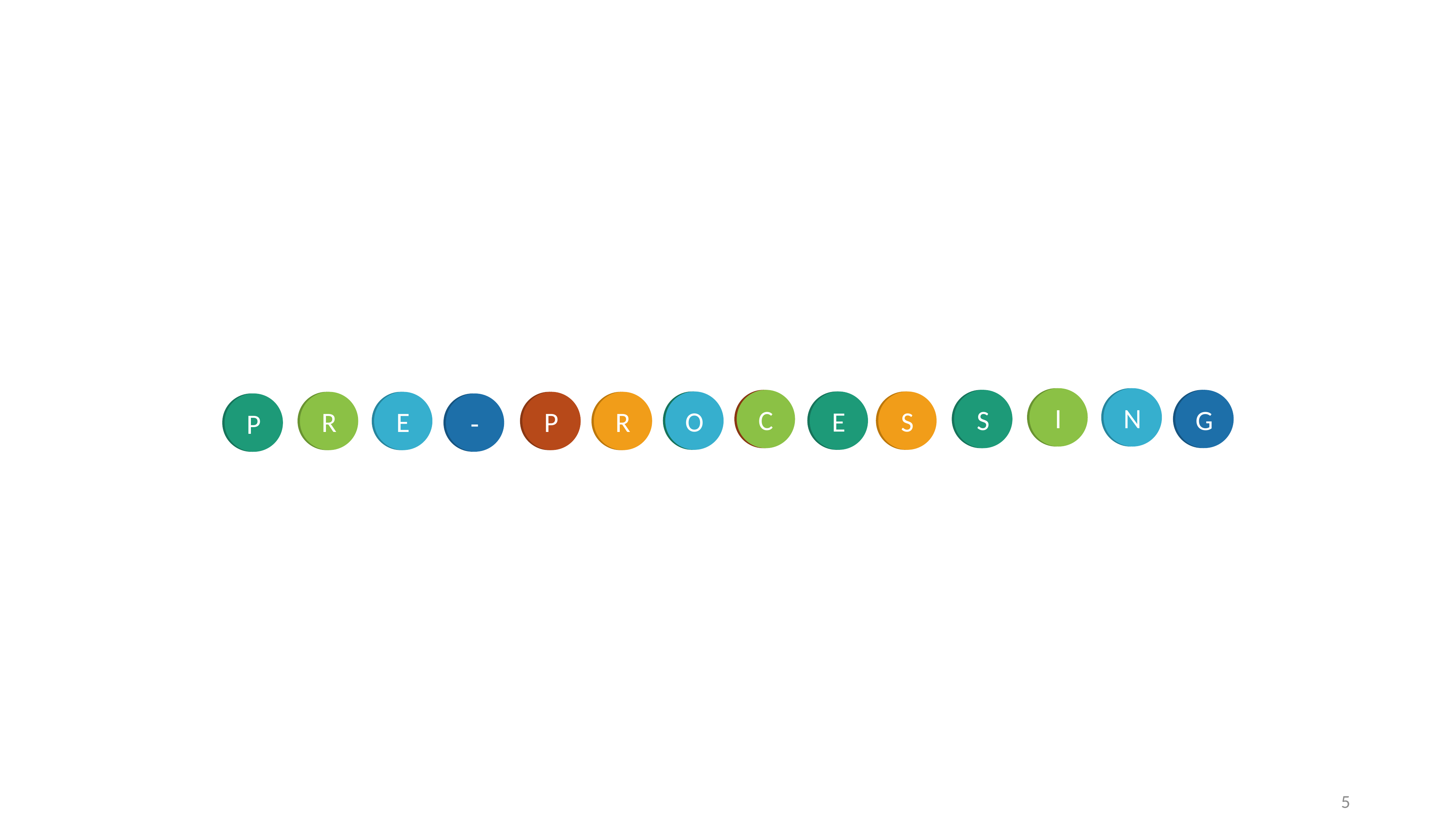

I

N

S

G

C

O

E

S

R

E

P

R

P

-

5